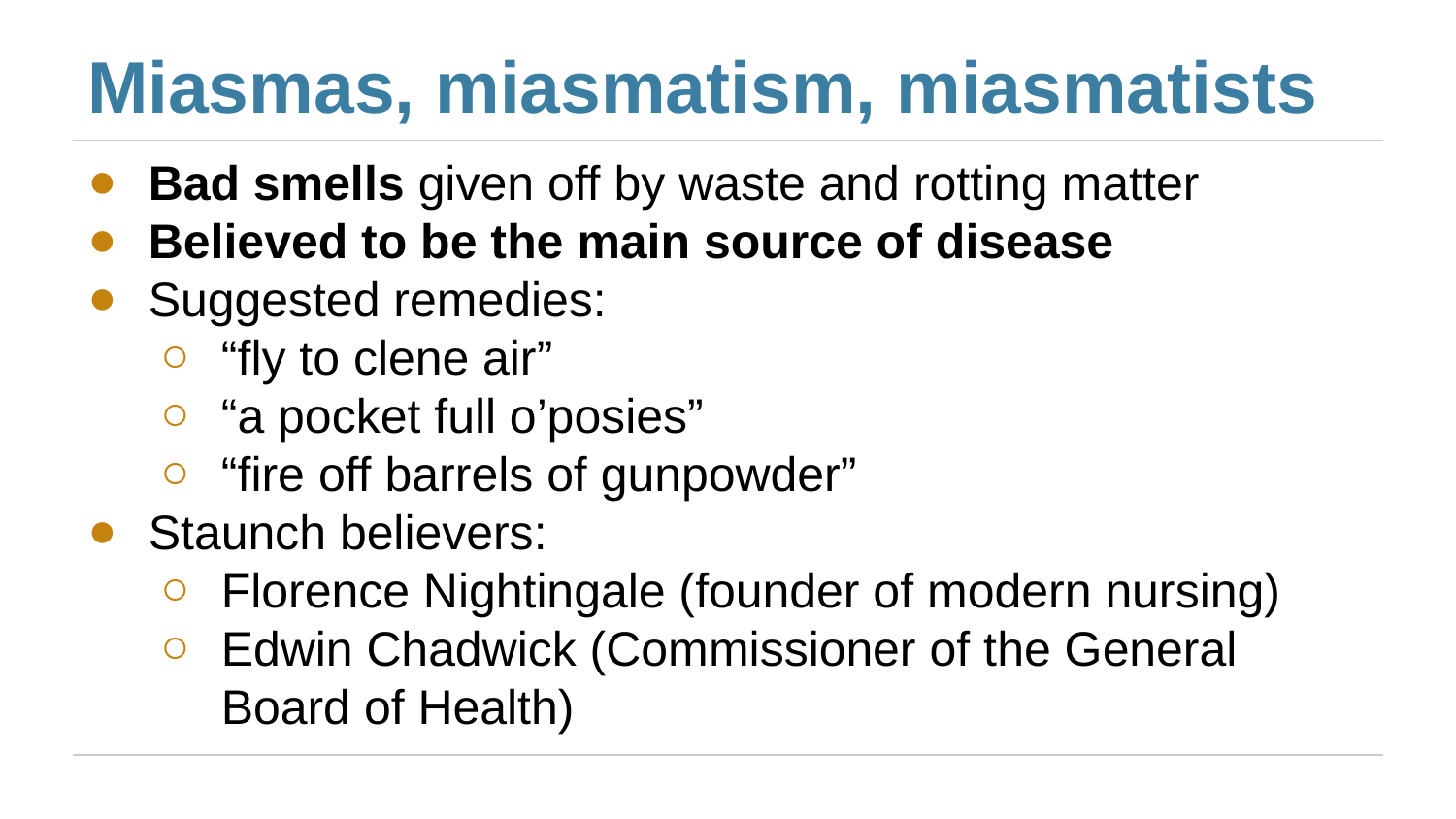

# Miasmas, miasmatism, miasmatists
Bad smells given off by waste and rotting matter
Believed to be the main source of disease
Suggested remedies:
“fly to clene air”
“a pocket full o’posies”
“fire off barrels of gunpowder”
Staunch believers:
Florence Nightingale (founder of modern nursing)
Edwin Chadwick (Commissioner of the General Board of Health)